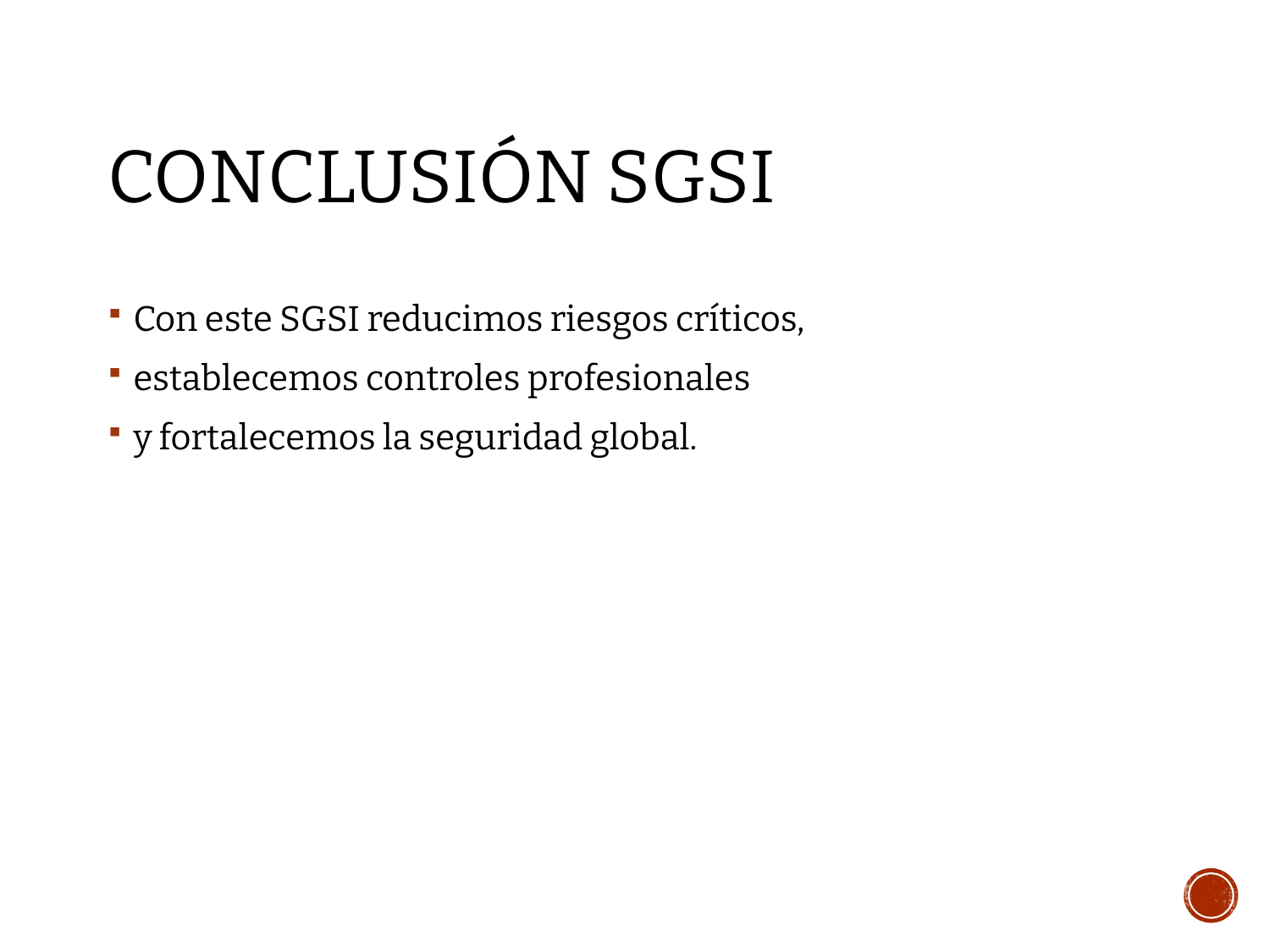

# Conclusión SGSI
Con este SGSI reducimos riesgos críticos,
establecemos controles profesionales
y fortalecemos la seguridad global.